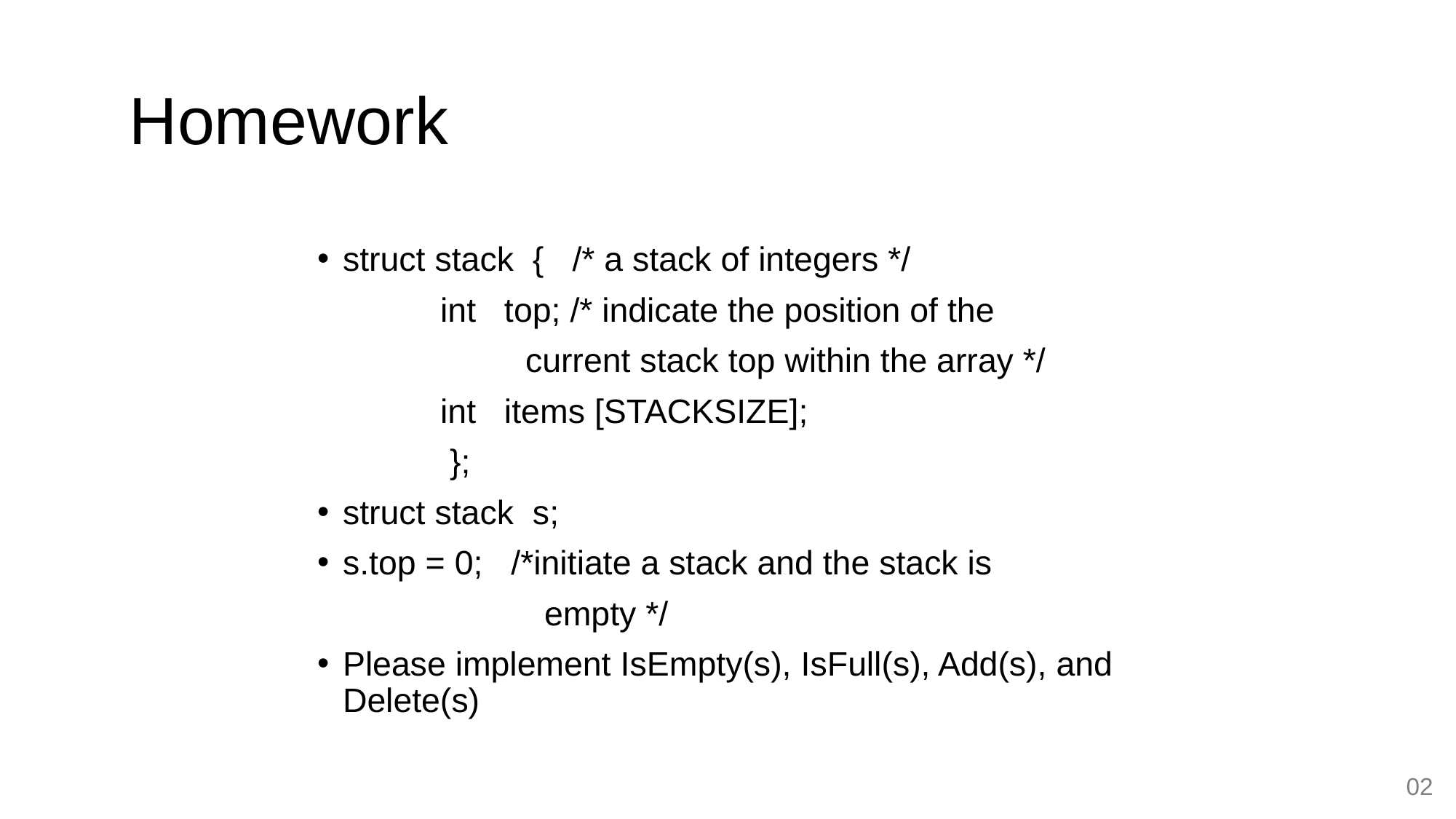

# Homework
struct stack  {   /* a stack of integers */
             int   top; /* indicate the position of the
                      current stack top within the array */
             int   items [STACKSIZE];
              };
struct stack  s;
s.top = 0;   /*initiate a stack and the stack is
                        empty */
Please implement IsEmpty(s), IsFull(s), Add(s), and Delete(s)
02